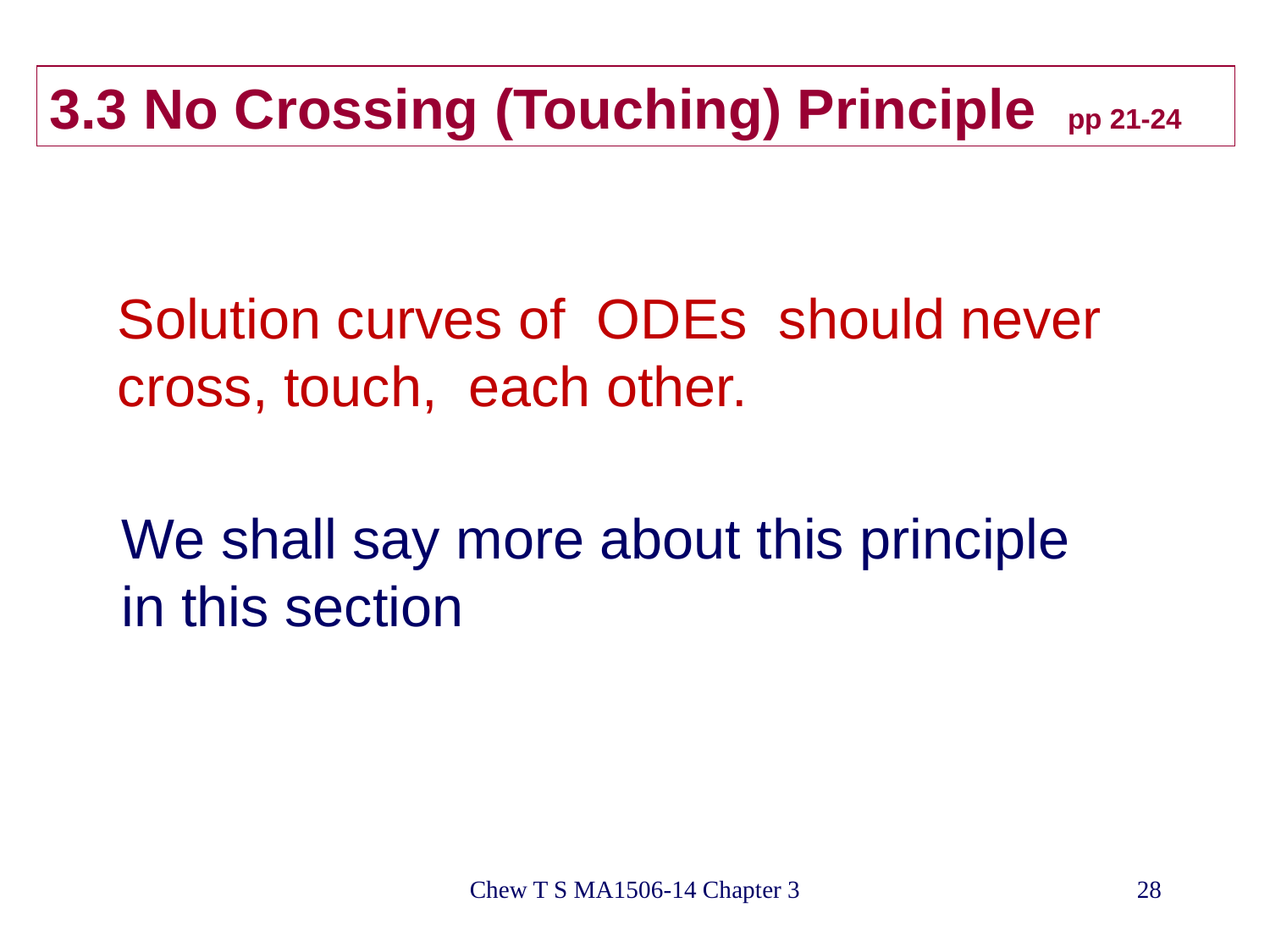

# 3.3 No Crossing (Touching) Principle  pp 21-24
Solution curves of  ODEs  should never cross, touch,  each other.
We shall say more about this principle
in this section
Chew T S MA1506-14 Chapter 3
28